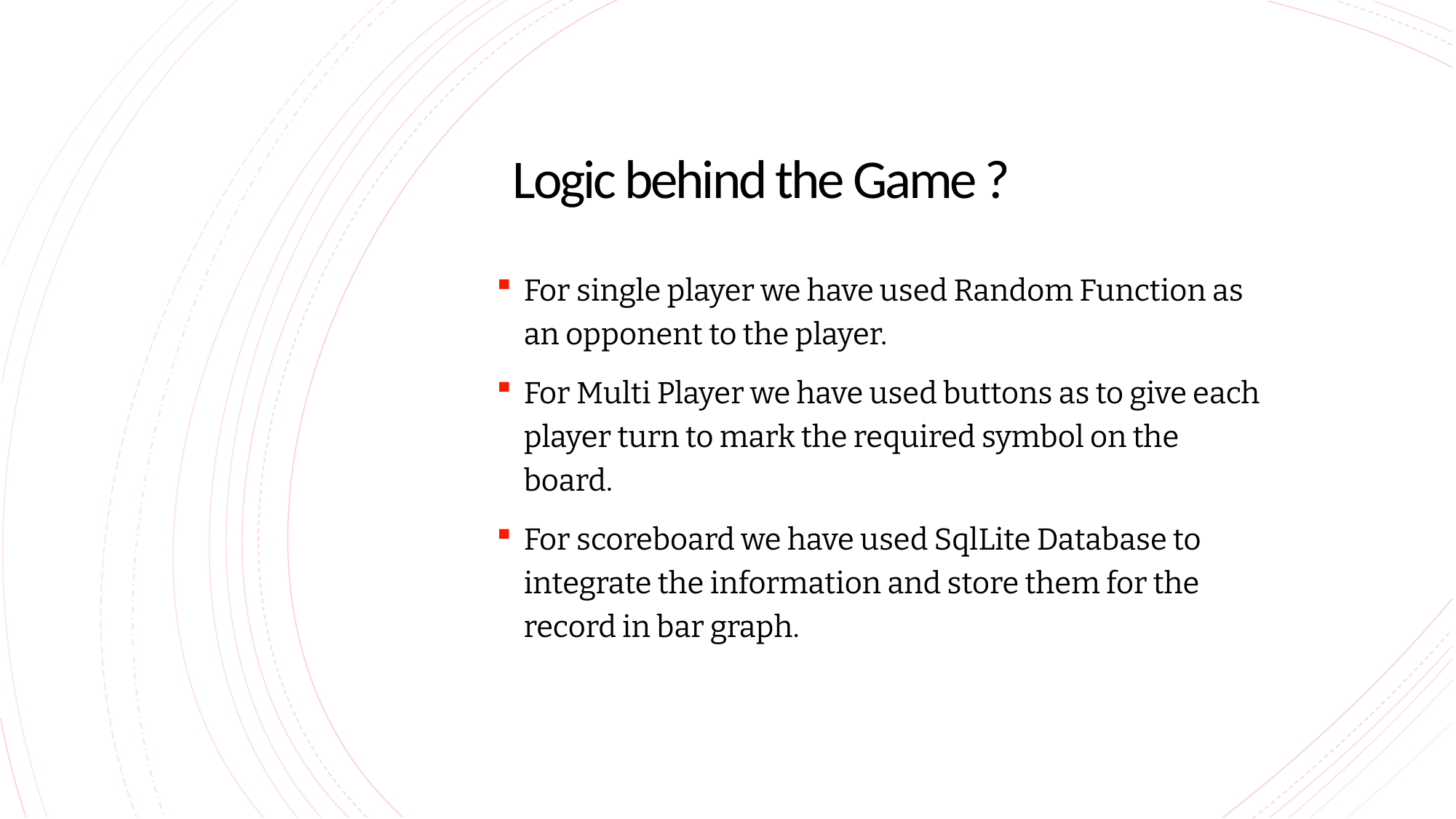

# Logic behind the Game ?
For single player we have used Random Function as an opponent to the player.
For Multi Player we have used buttons as to give each player turn to mark the required symbol on the board.
For scoreboard we have used SqlLite Database to integrate the information and store them for the record in bar graph.